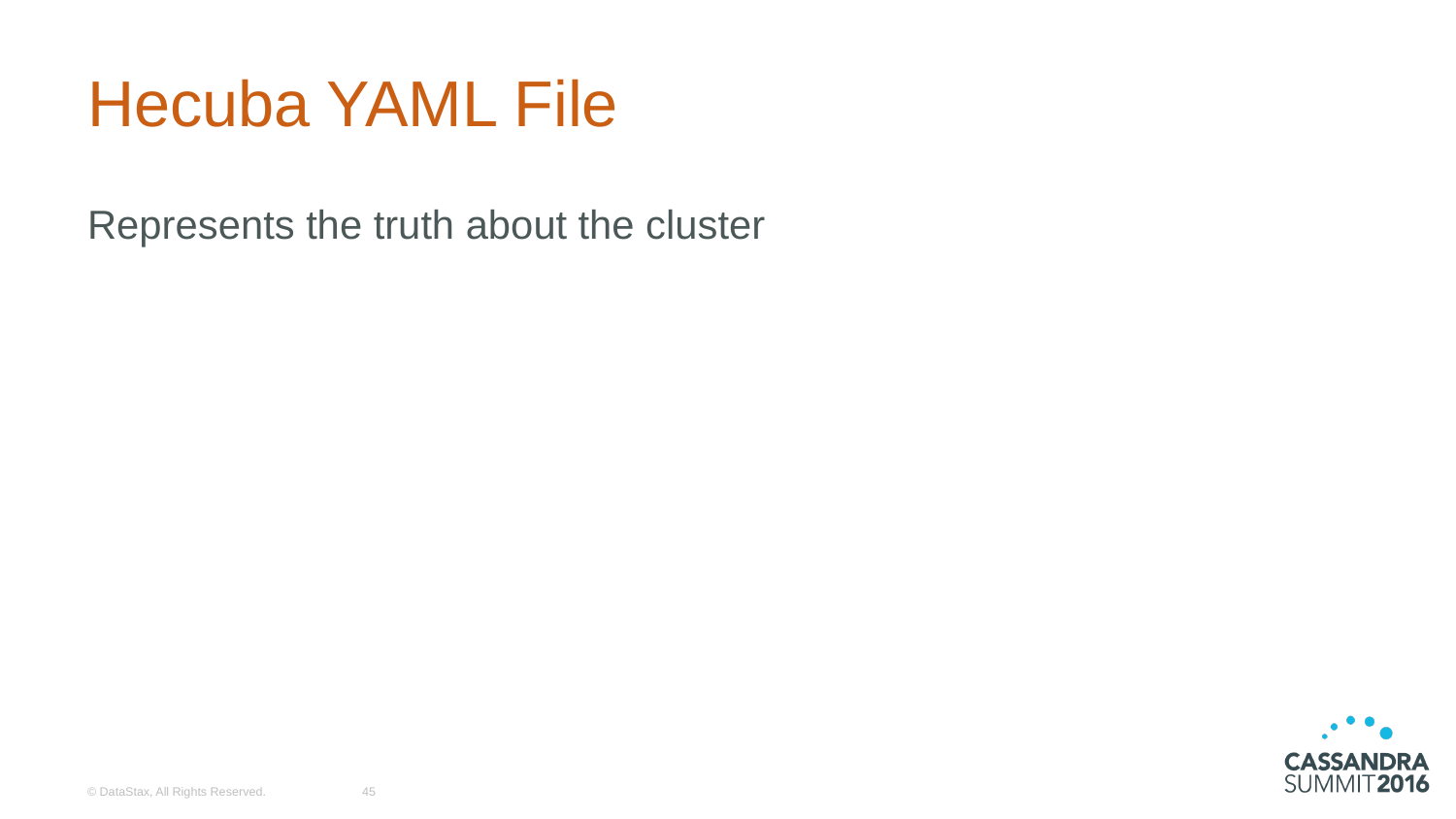

# Hecuba YAML File
Represents the truth about the cluster
© DataStax, All Rights Reserved.
45